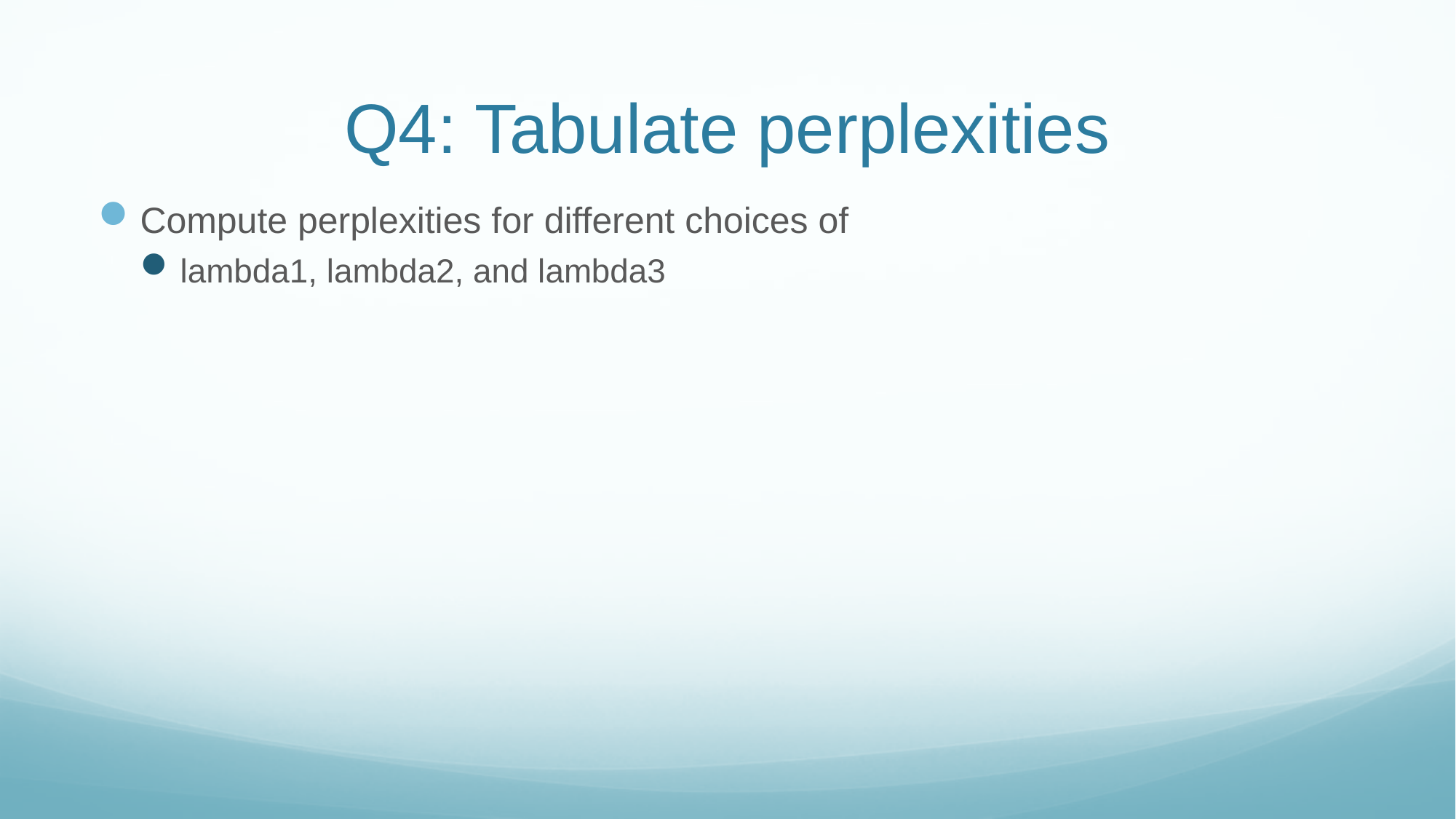

# Q4: Tabulate perplexities
Compute perplexities for different choices of
lambda1, lambda2, and lambda3